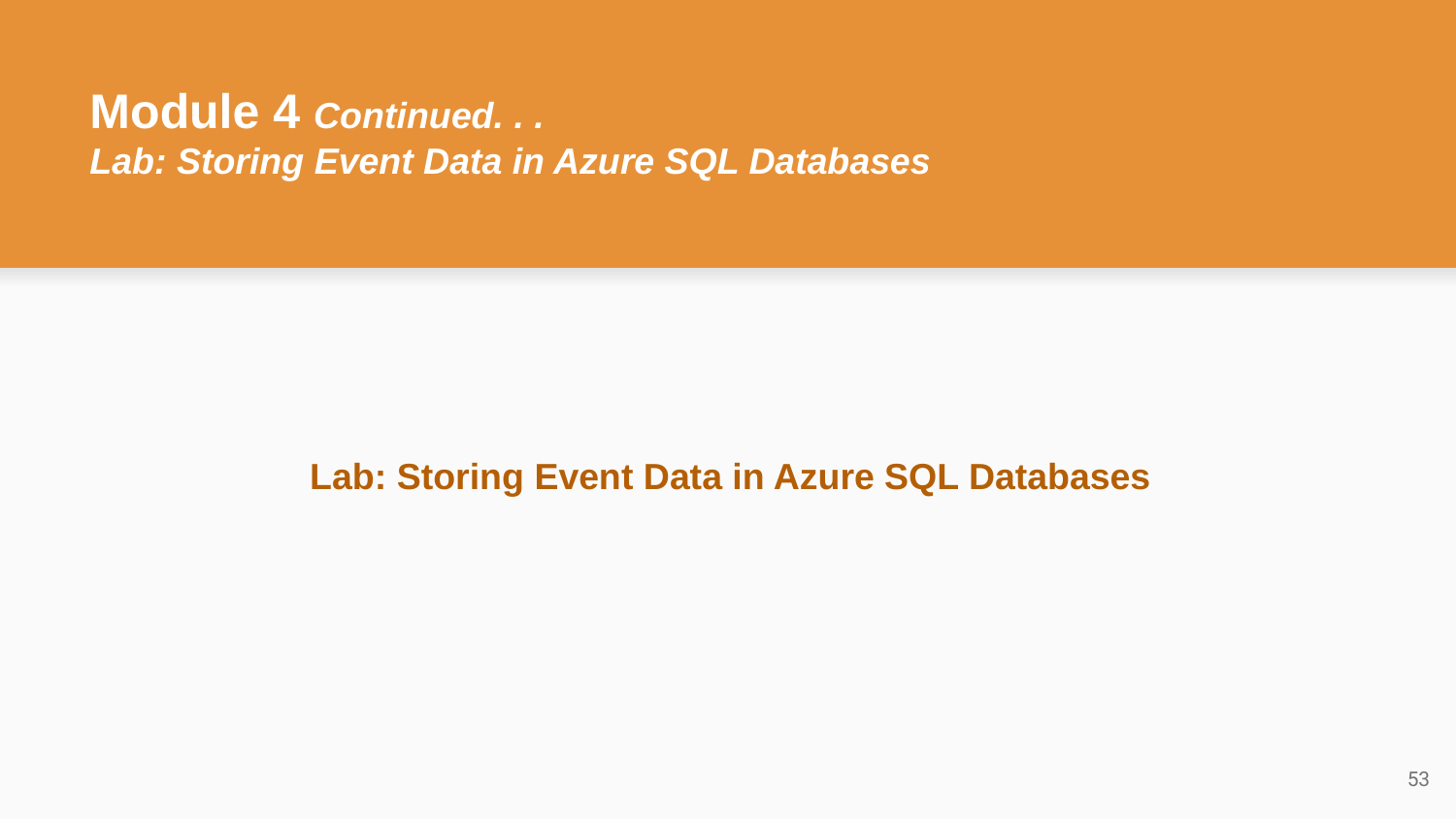

# Module 4 Continued. . .
Lab: Storing Event Data in Azure SQL Databases

Lab: Storing Event Data in Azure SQL Databases

53